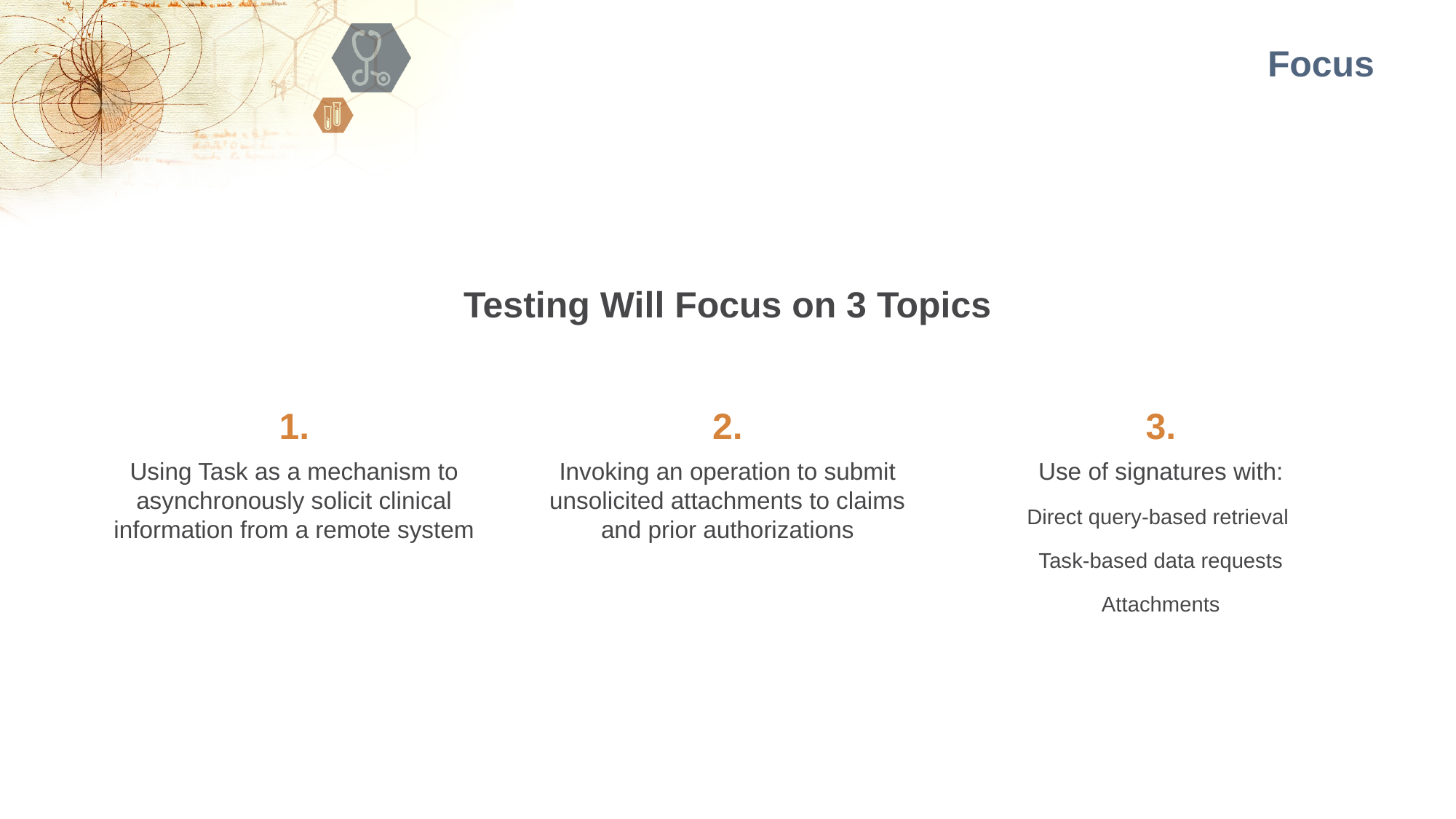

Focus
Testing Will Focus on 3 Topics
2.
Invoking an operation to submit unsolicited attachments to claims and prior authorizations
1.
Using Task as a mechanism to asynchronously solicit clinical information from a remote system
3.
Use of signatures with:
Direct query-based retrieval
Task-based data requests
Attachments